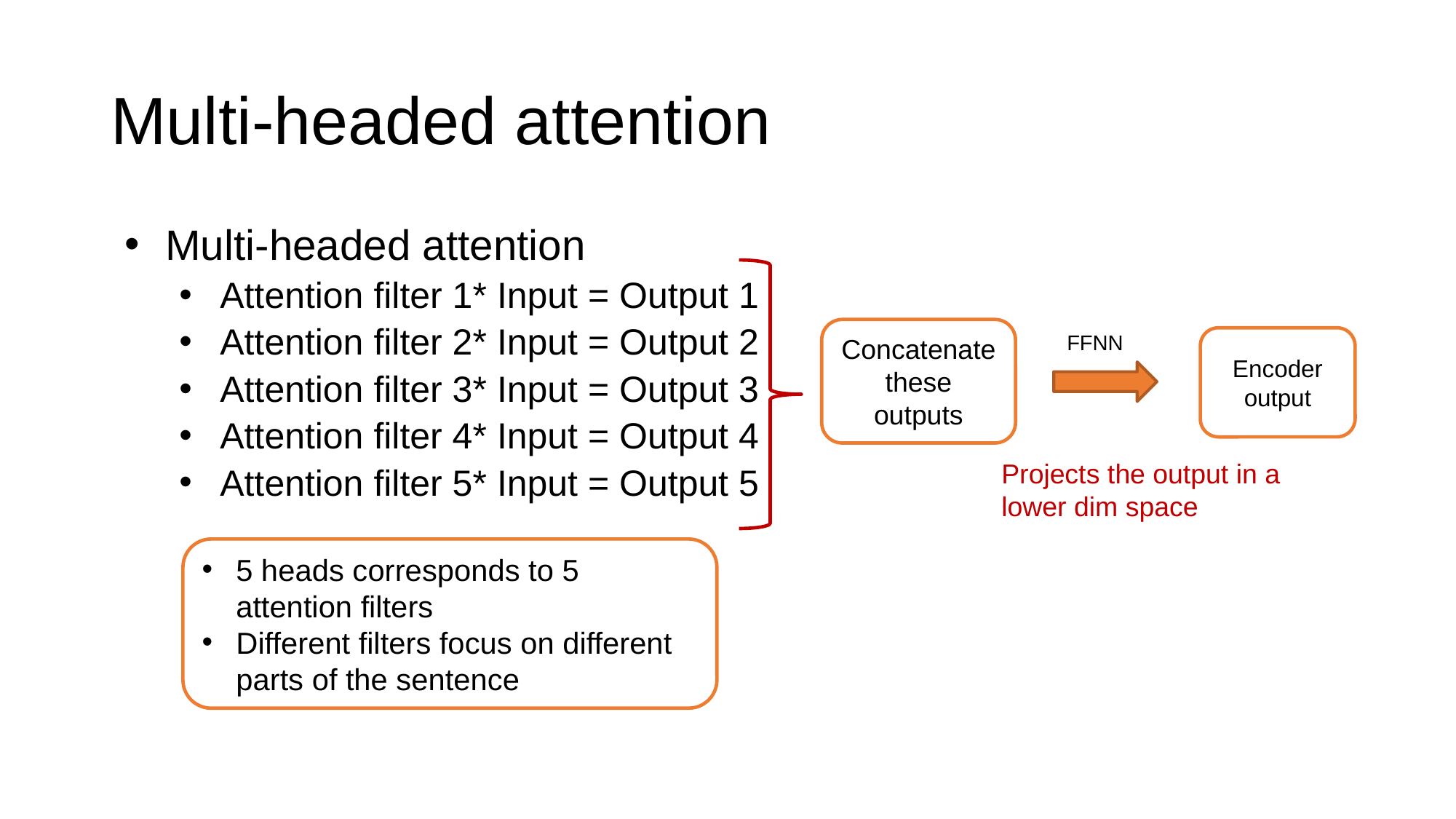

# Multi-headed attention
Multi-headed attention
Attention filter 1* Input = Output 1
Attention filter 2* Input = Output 2
Attention filter 3* Input = Output 3
Attention filter 4* Input = Output 4
Attention filter 5* Input = Output 5

Concatenate these outputs
FFNN
Encoder output

Projects the output in a lower dim space
5 heads corresponds to 5 attention filters
Different filters focus on different parts of the sentence